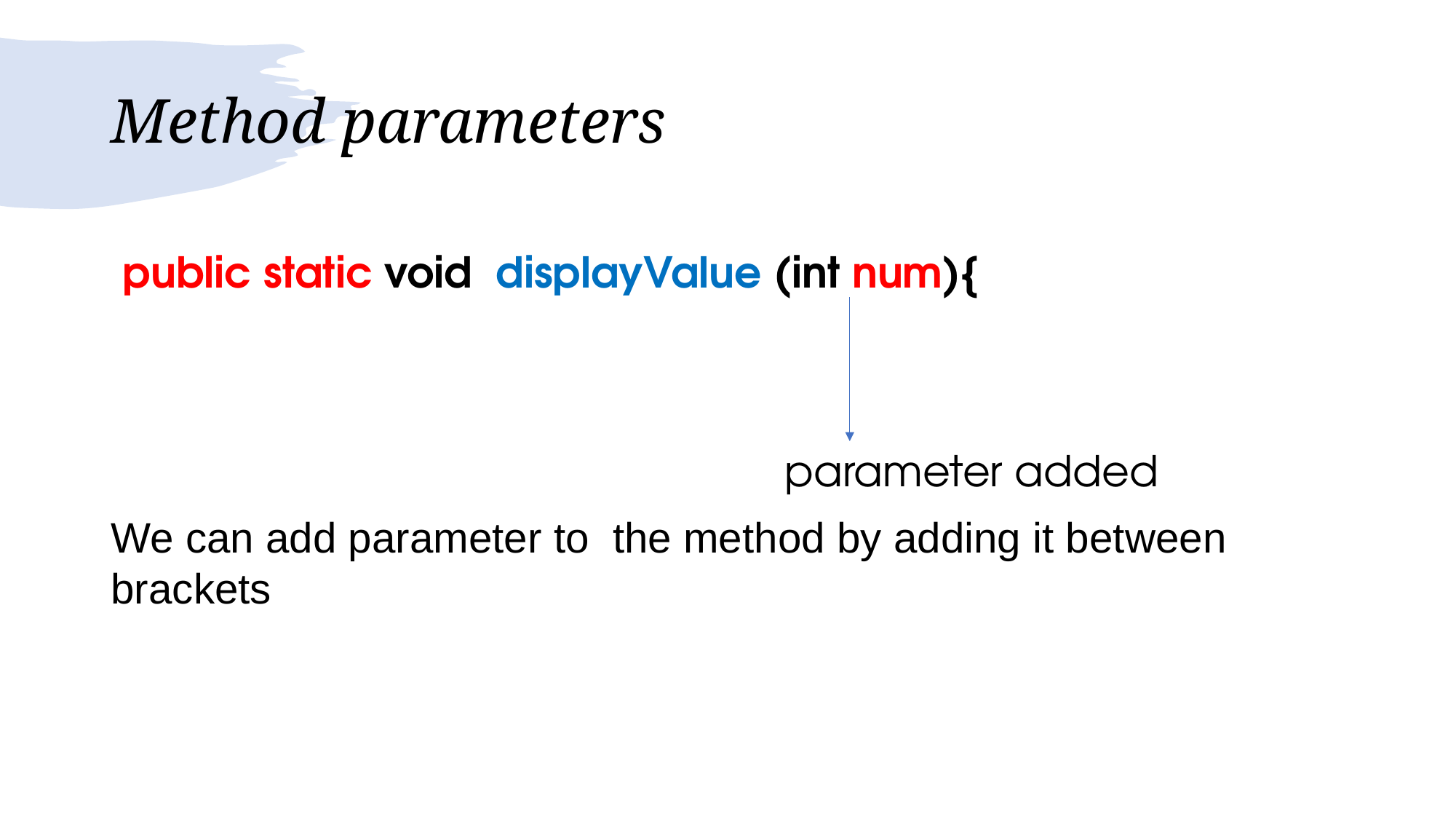

# Method parameters
 public static void  displayValue (int num){

                                                         parameter added
We can add parameter to  the method by adding it between brackets